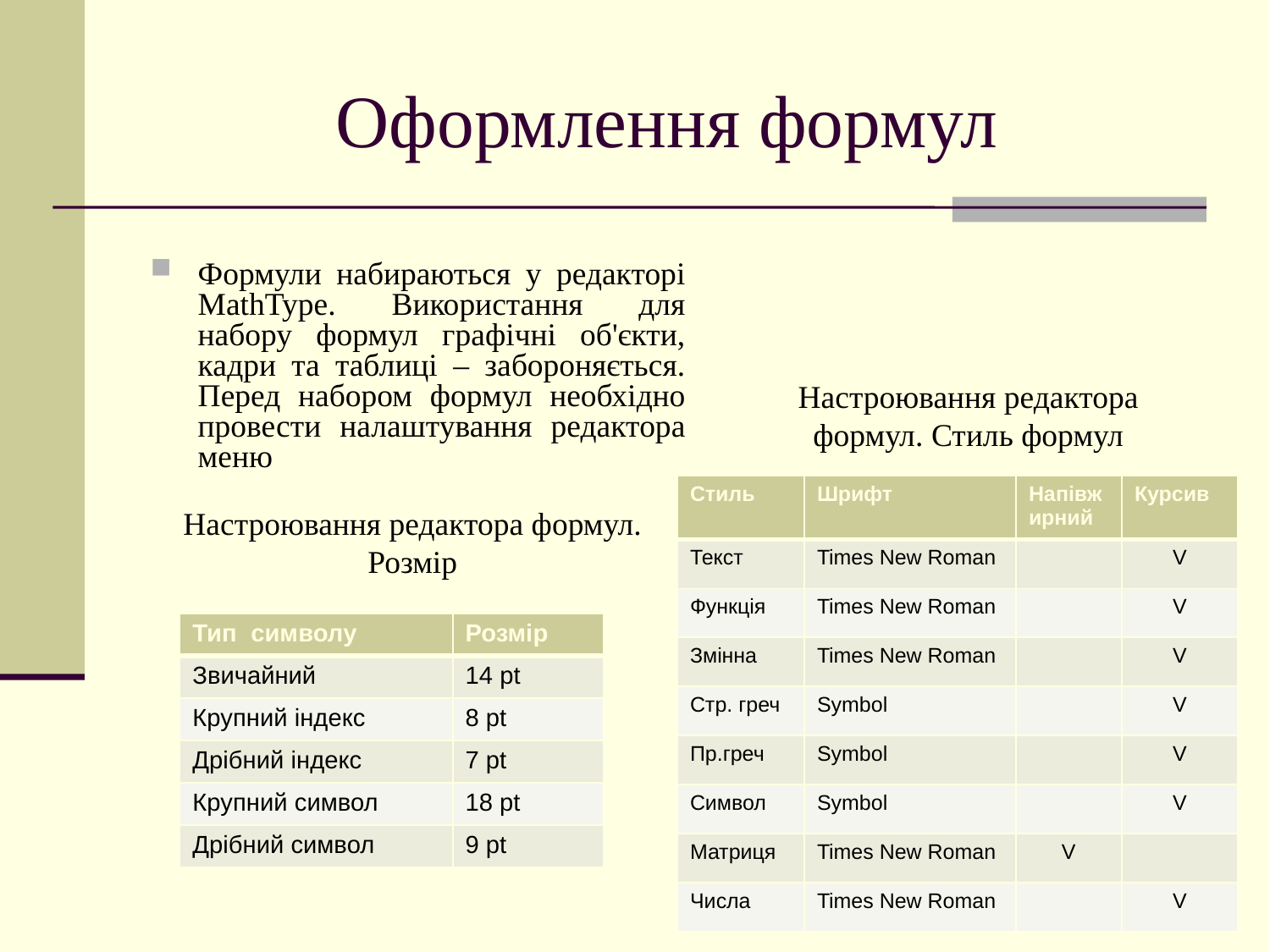

# Оформлення формул
Формули набираються у редакторі MathType. Використання для набору формул графічні об'єкти, кадри та таблиці – забороняється. Перед набором формул необхідно провести налаштування редактора меню
Настроювання редактора формул. Стиль формул
| Стиль | Шрифт | Напівжирний | Курсив |
| --- | --- | --- | --- |
| Текст | Times New Roman |  | V |
| Функція | Times New Roman |  | V |
| Змінна | Times New Roman |  | V |
| Стр. греч | Symbol |  | V |
| Пр.греч | Symbol |  | V |
| Символ | Symbol |  | V |
| Матриця | Times New Roman | V |  |
| Числа | Times New Roman |  | V |
Настроювання редактора формул. Розмір
| Тип символу | Розмір |
| --- | --- |
| Звичайний | 14 pt |
| Крупний індекс | 8 pt |
| Дрібний індекс | 7 pt |
| Крупний символ | 18 pt |
| Дрібний символ | 9 pt |